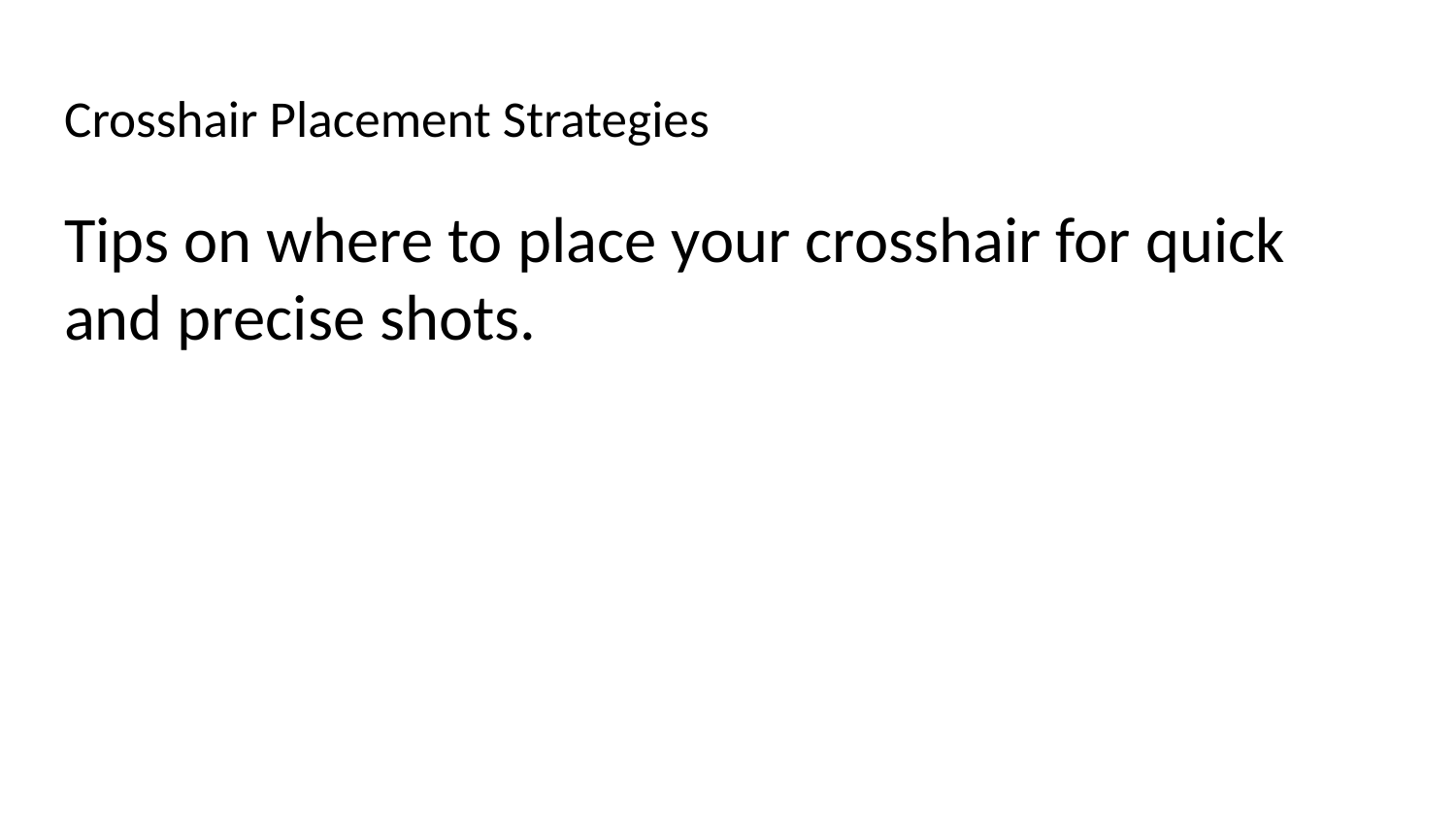

# Crosshair Placement Strategies
Tips on where to place your crosshair for quick and precise shots.